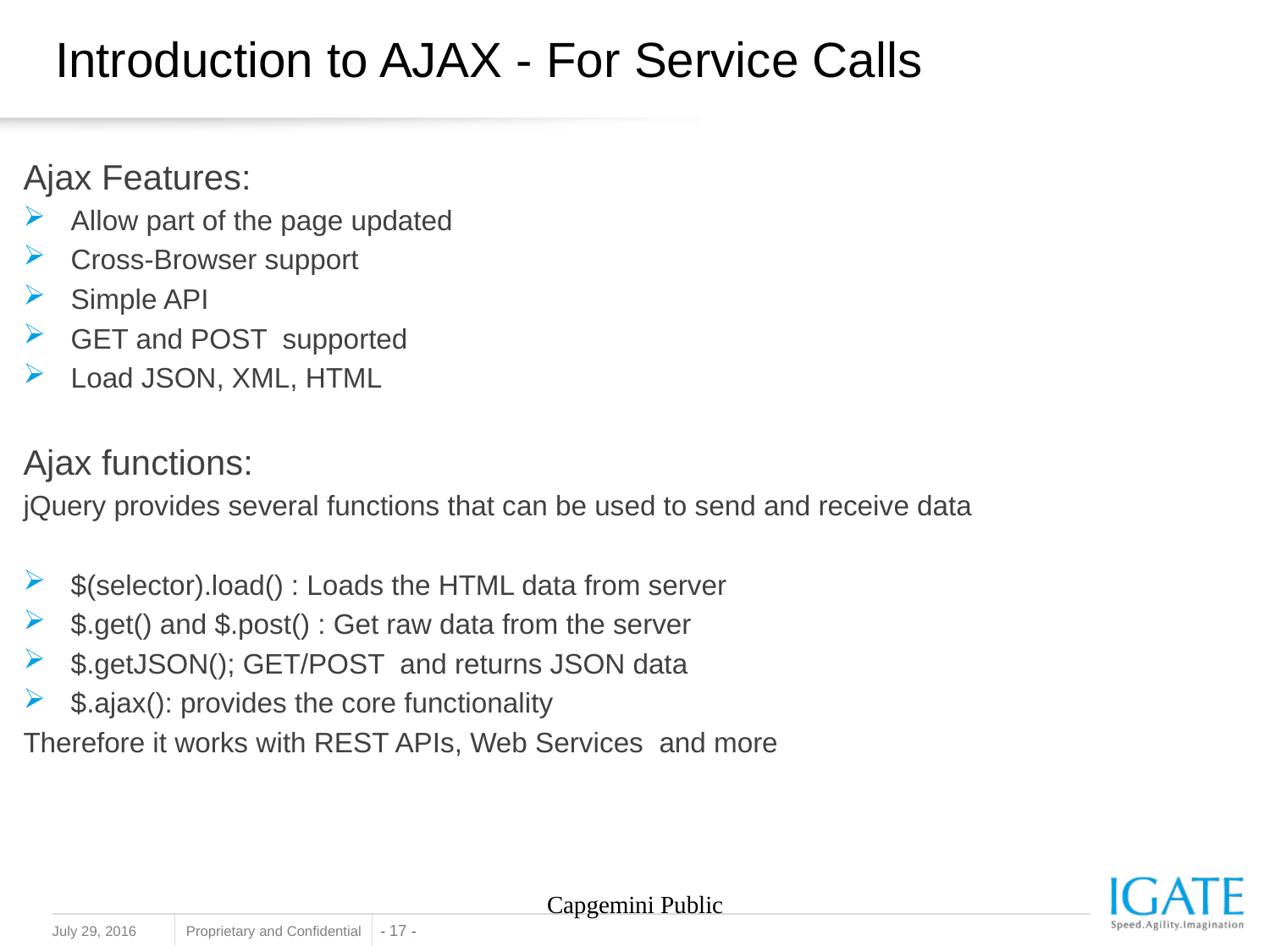

# Introduction to AJAX - For Service Calls
Ajax Features:
Allow part of the page updated
Cross-Browser support
Simple API
GET and POST  supported
Load JSON, XML, HTML

Ajax functions:
jQuery provides several functions that can be used to send and receive data

$(selector).load() : Loads the HTML data from server
$.get() and $.post() : Get raw data from the server
$.getJSON(); GET/POST  and returns JSON data
$.ajax(): provides the core functionality
Therefore it works with REST APIs, Web Services  and more

Capgemini Public